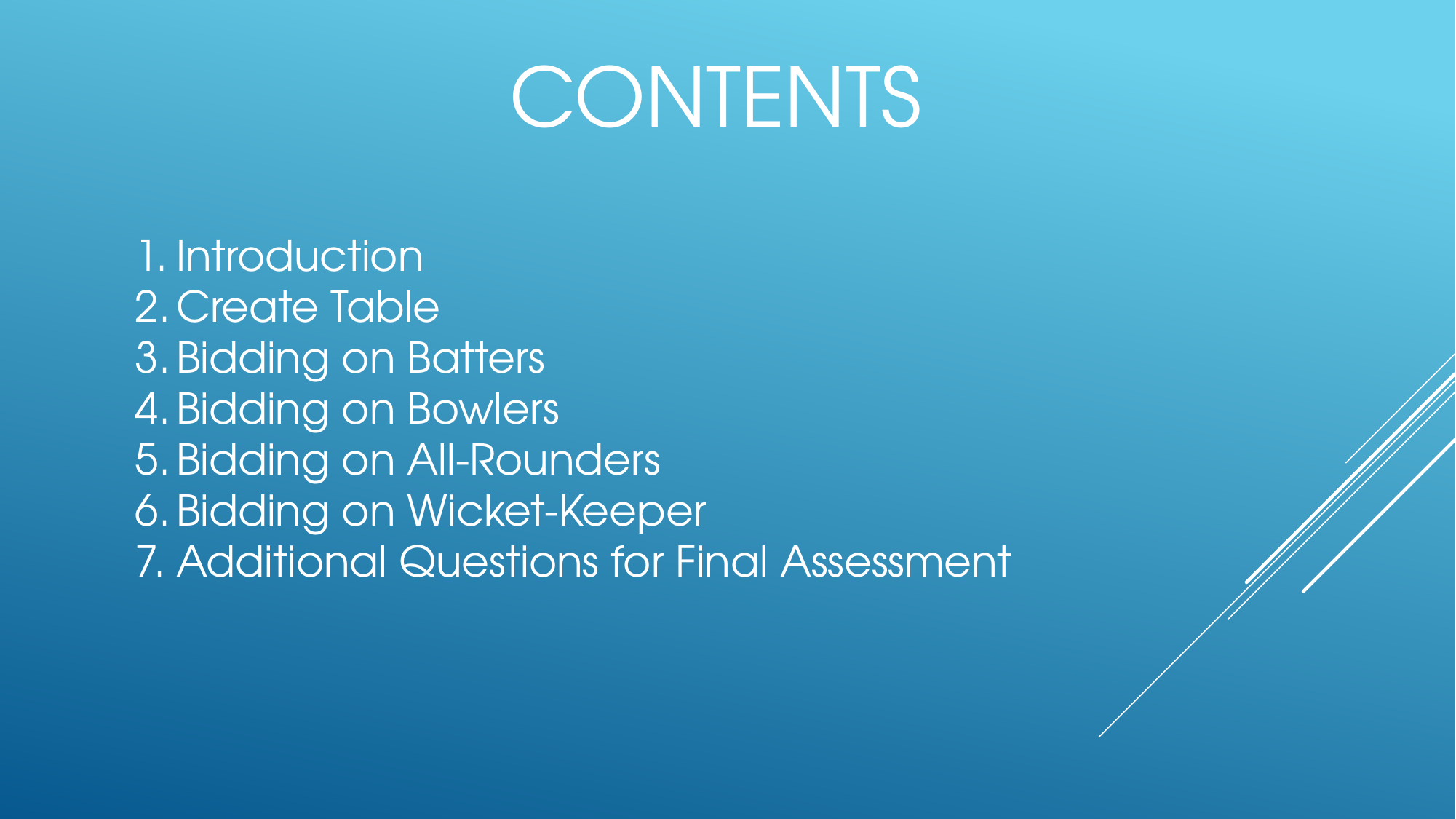

# Contents
Introduction
Create Table
Bidding on Batters
Bidding on Bowlers
Bidding on All-Rounders
Bidding on Wicket-Keeper
Additional Questions for Final Assessment